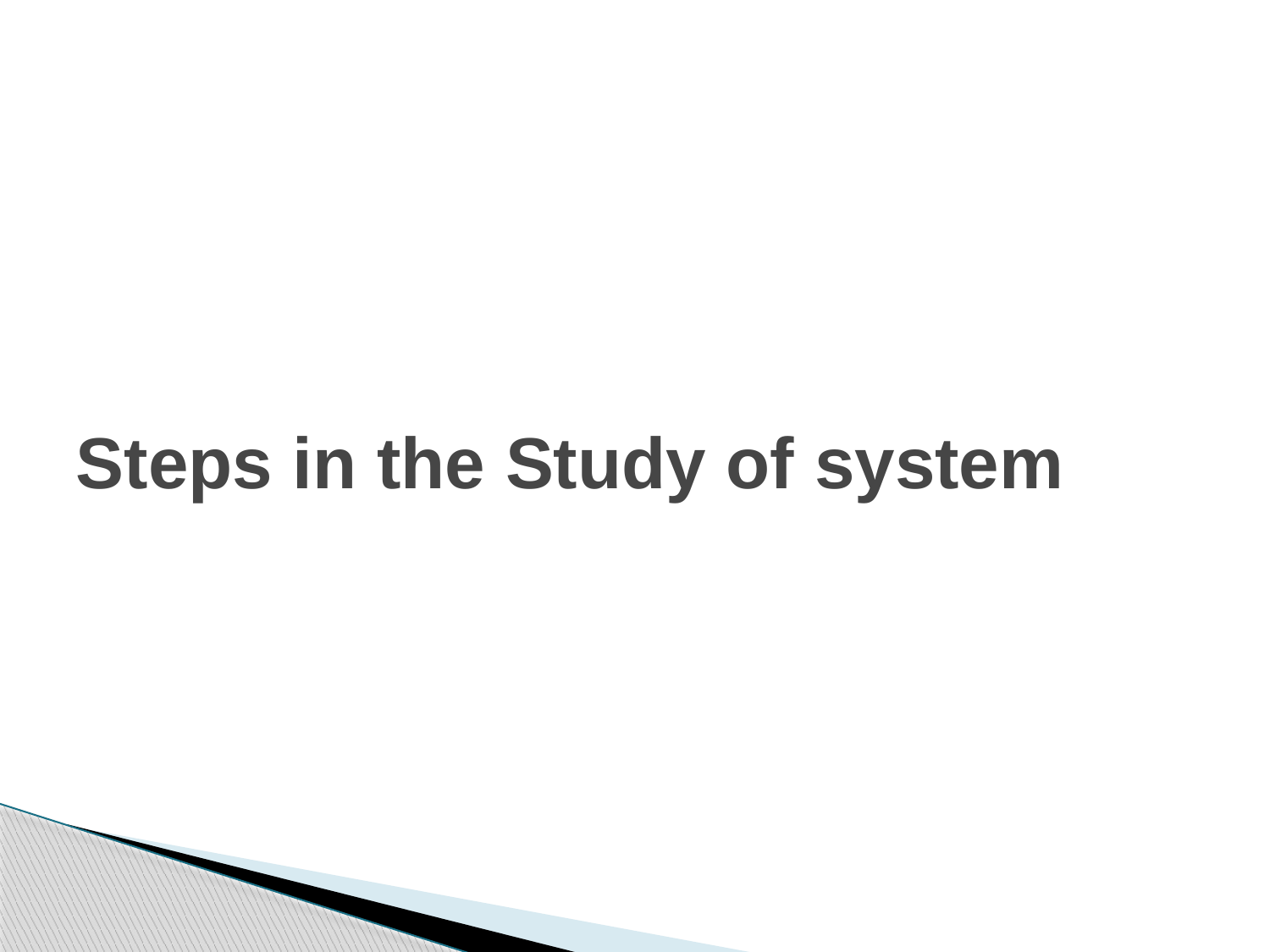

# Steps in the Study of system